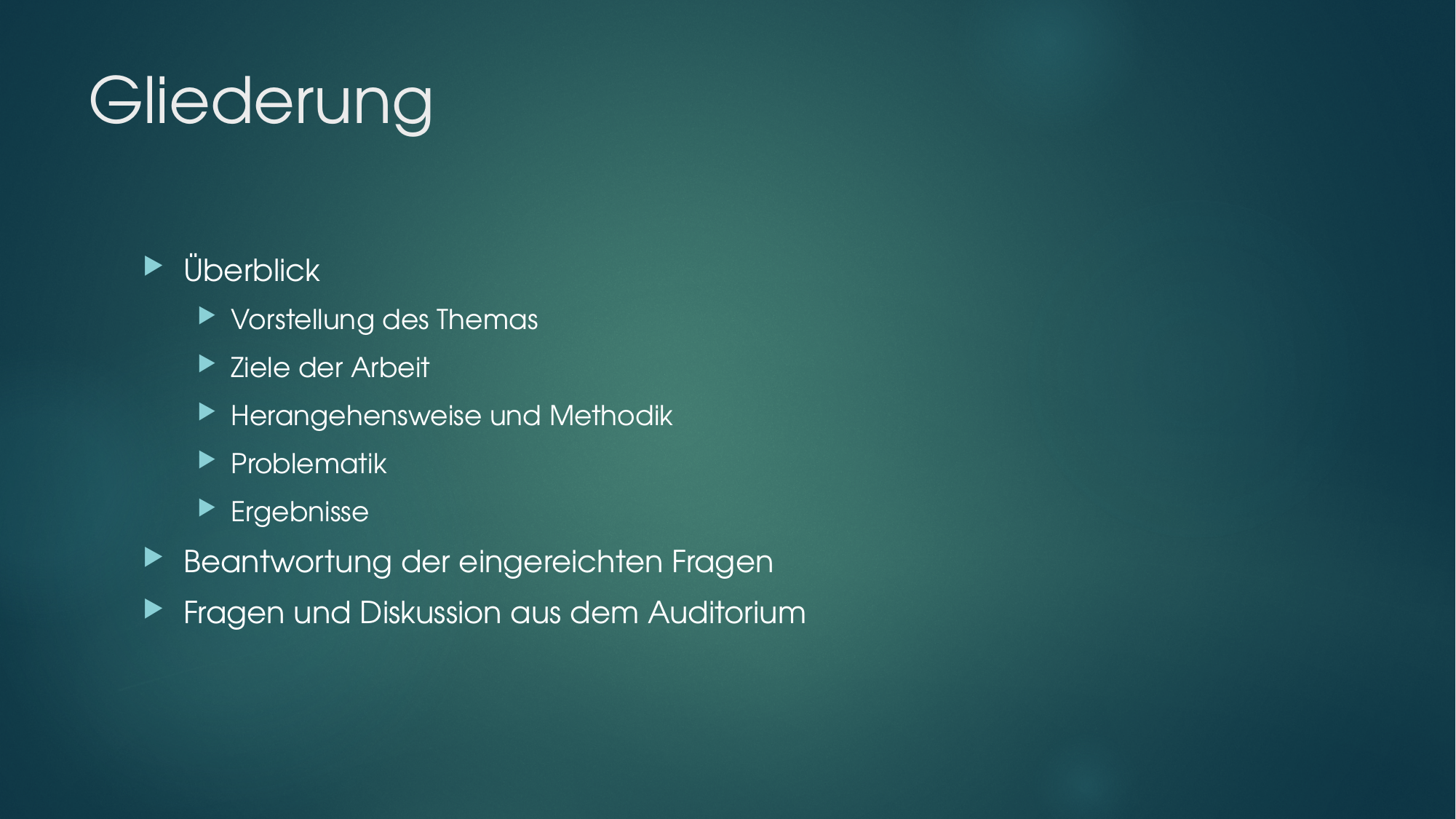

# Gliederung
Überblick
Vorstellung des Themas
Ziele der Arbeit
Herangehensweise und Methodik
Problematik
Ergebnisse
Beantwortung der eingereichten Fragen
Fragen und Diskussion aus dem Auditorium